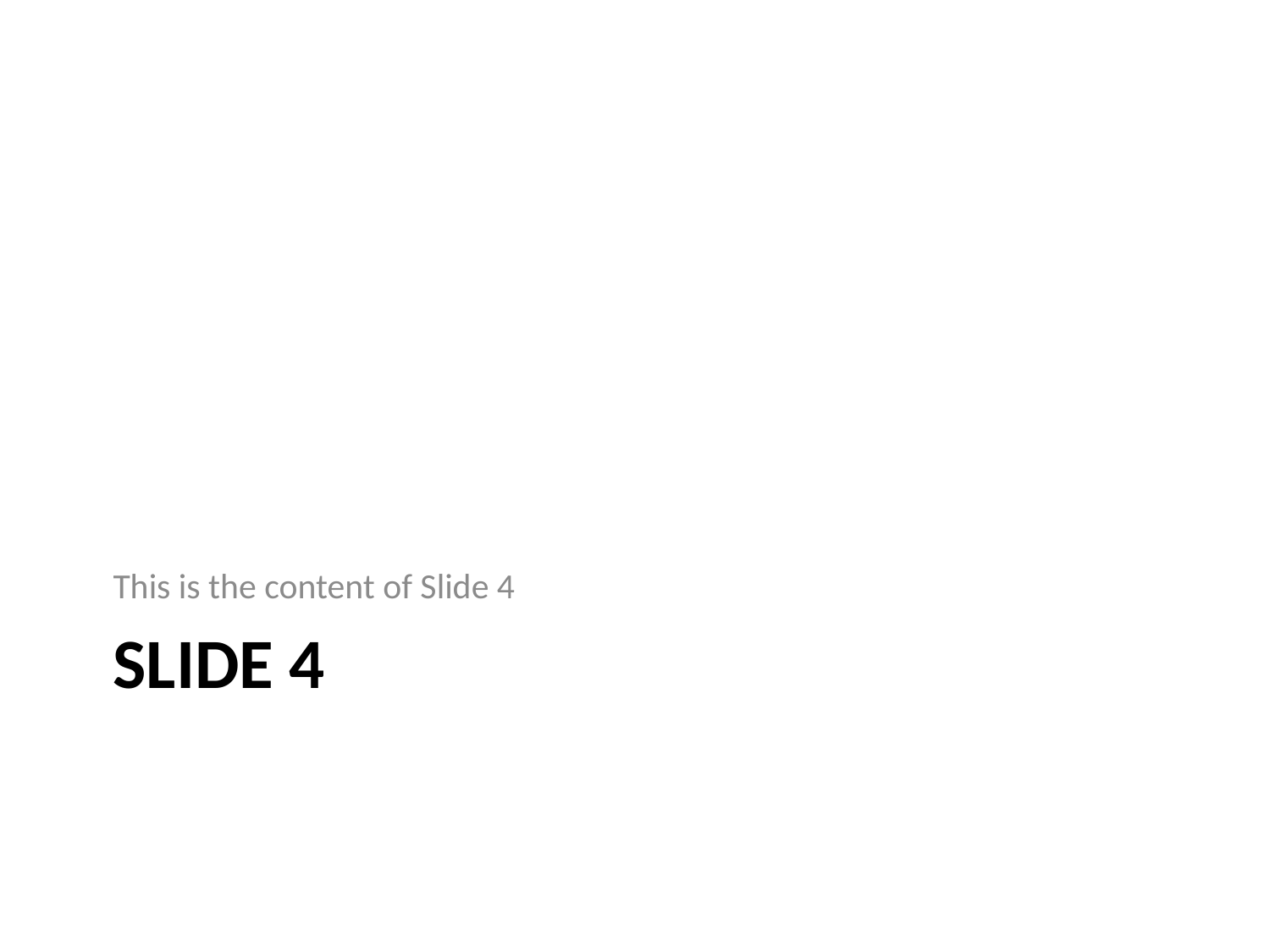

This is the content of Slide 4
# Slide 4